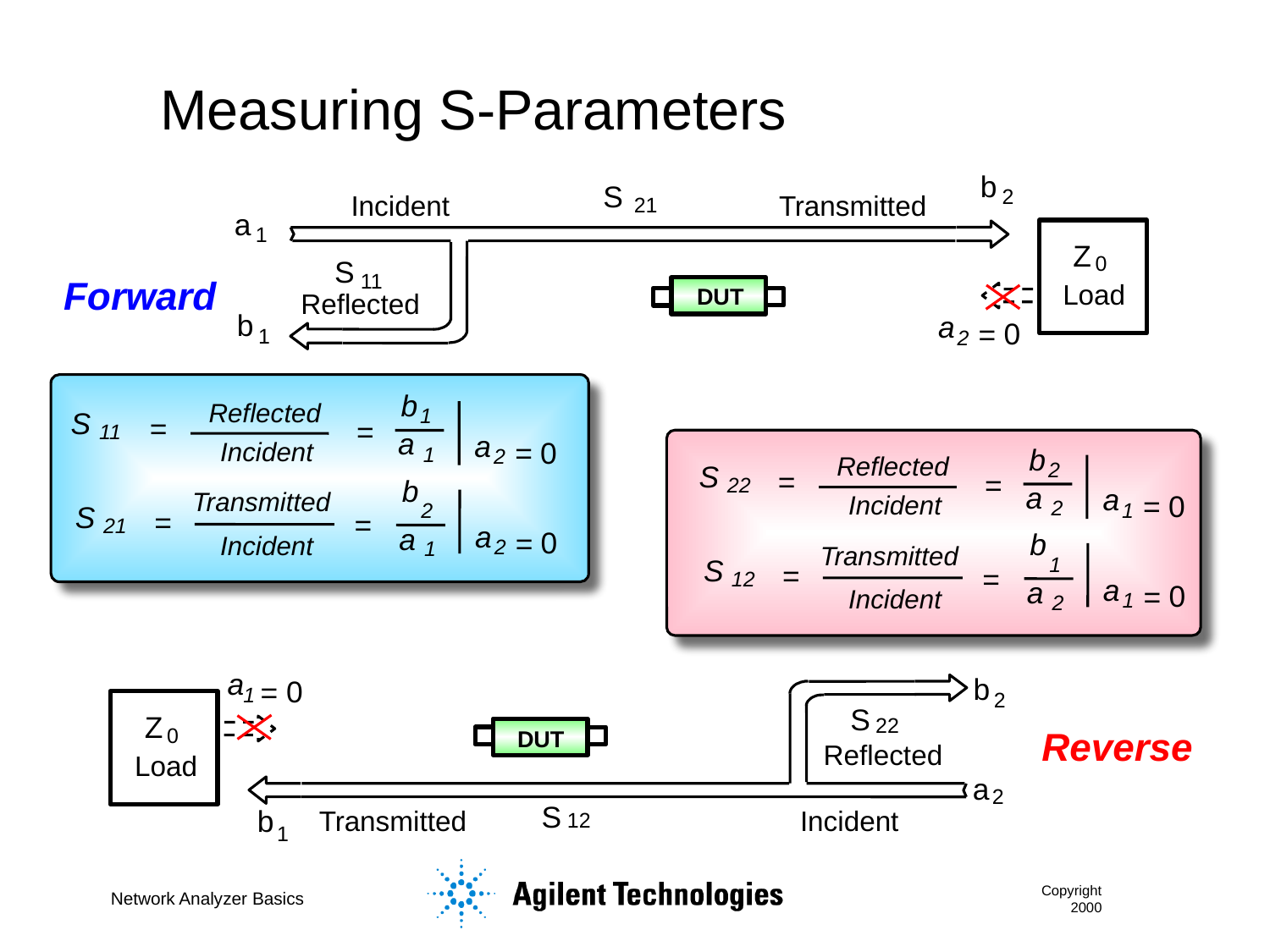

Measuring S-Parameters
b
S
2
Incident
Transmitted
21
a

1

Z
0
Load

S
11
Forward

DUT

Reflected

b
a
0
=

1

2

b
Reflected

1
S
=
=
11
a
a

Incident
0
=

1
2
b
Transmitted

S
2
=
=
21
a
a
0
=

Incident

2
1

b
Reflected

2
S
=
=
22
a
a

Incident
0
=

2
1
b
Transmitted

S
1
=
=
12
a
a
0
=

Incident

1
2

a
b
0
=

1

2

S
22
Reflected

Z
0
Load

Reverse
DUT

a

2

S

b
Transmitted
Incident
12
1
Copyright 2000
Network Analyzer Basics